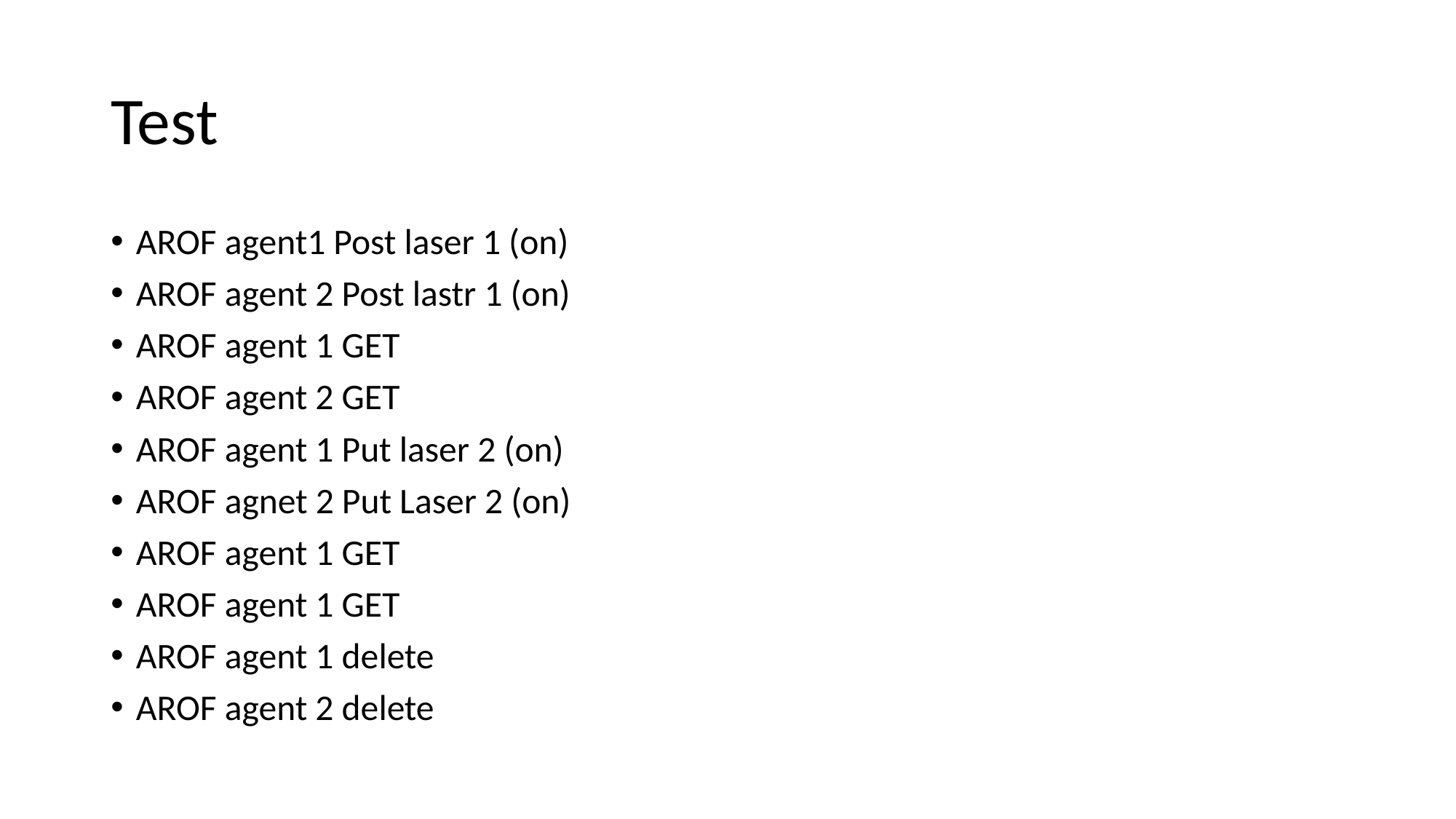

# Test
AROF agent1 Post laser 1 (on)
AROF agent 2 Post lastr 1 (on)
AROF agent 1 GET
AROF agent 2 GET
AROF agent 1 Put laser 2 (on)
AROF agnet 2 Put Laser 2 (on)
AROF agent 1 GET
AROF agent 1 GET
AROF agent 1 delete
AROF agent 2 delete